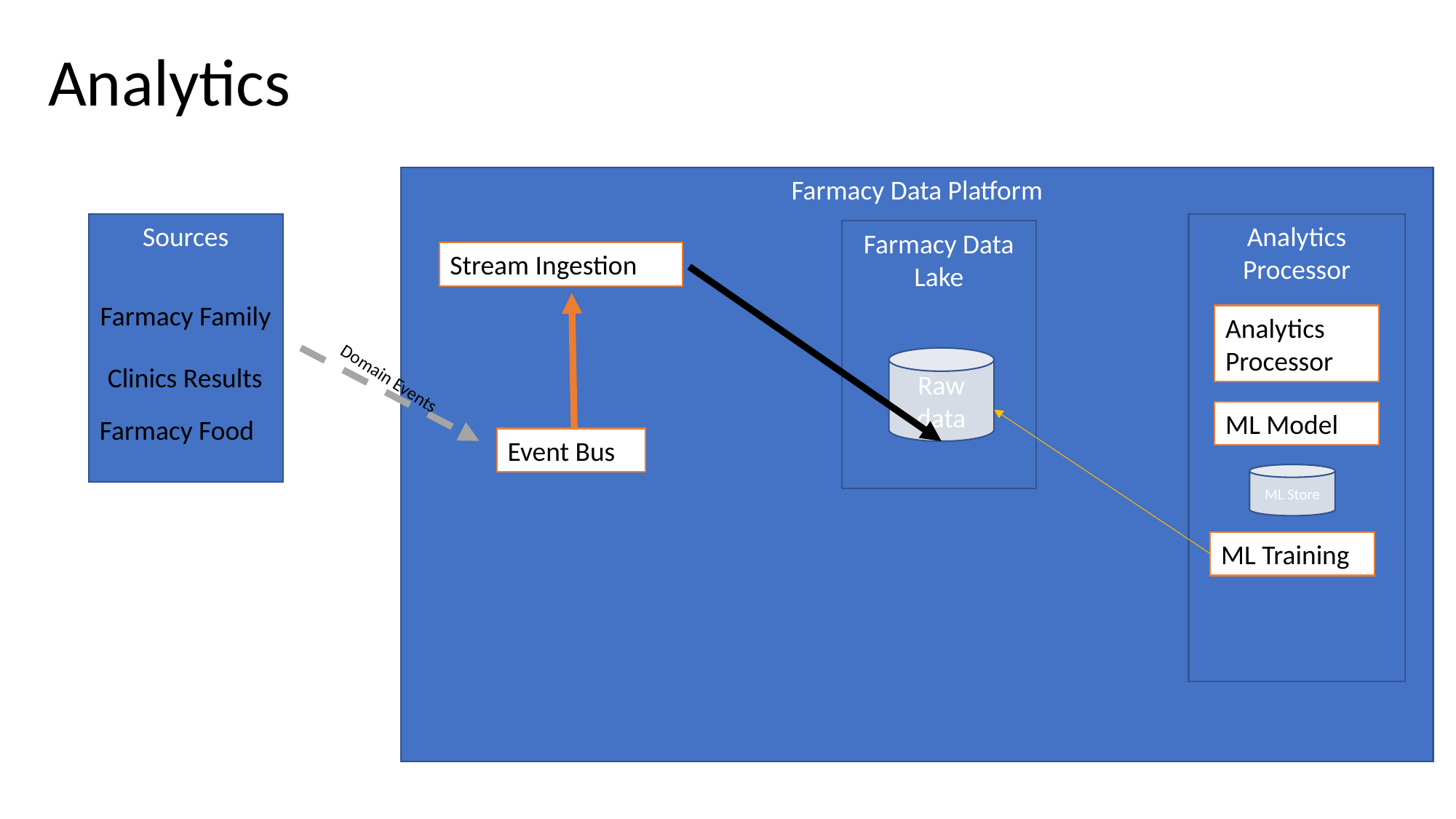

# Analytics
Farmacy Data Platform
Event Bus
Sources
Farmacy Family
Clinics Results
Farmacy Food
Analytics Processor
Farmacy Data Lake
Stream Ingestion
Analytics Processor
Raw data
Domain Events
ML Model
ML Store
ML Training